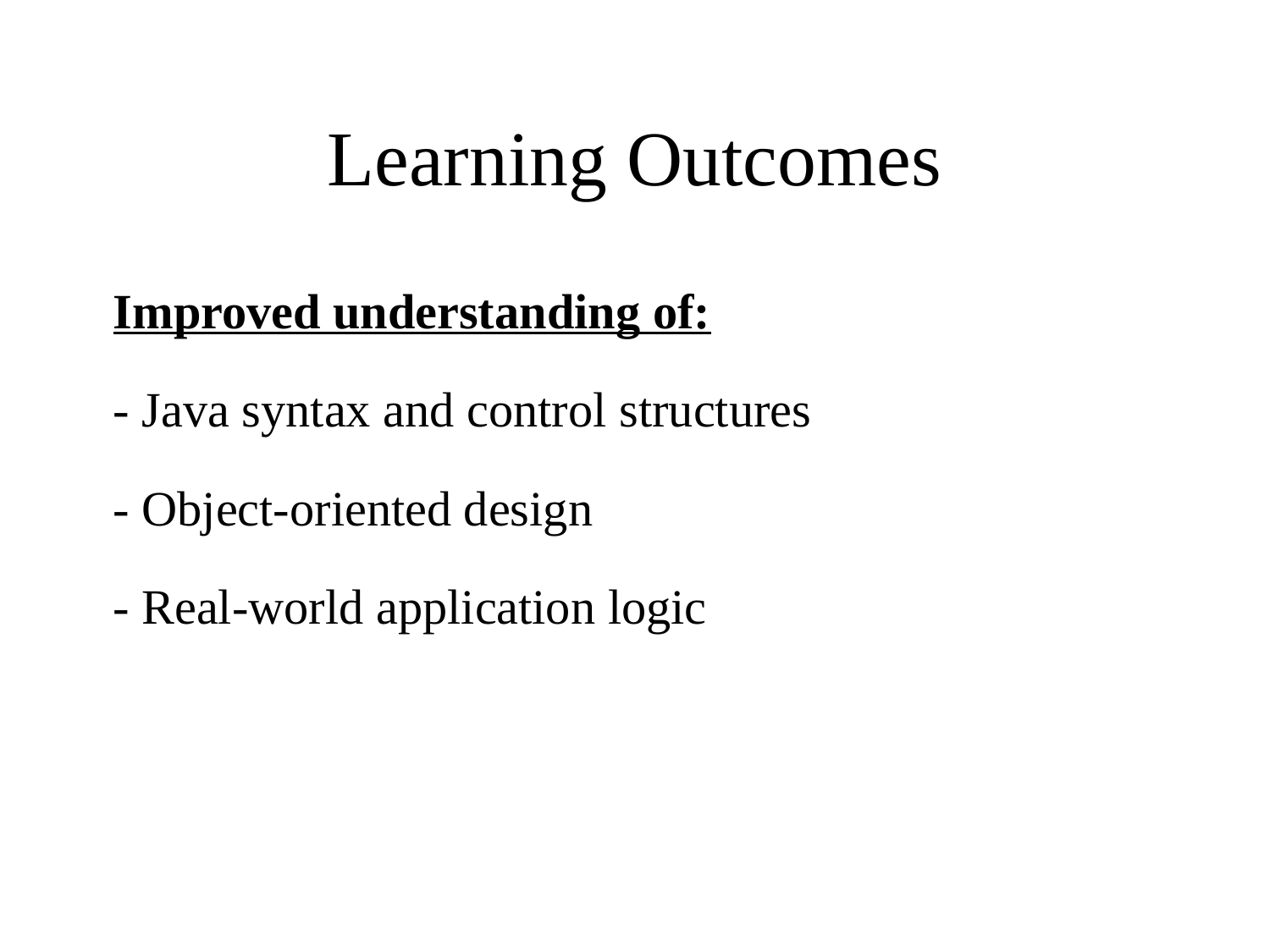

# Learning Outcomes
Improved understanding of:
- Java syntax and control structures
- Object-oriented design
- Real-world application logic